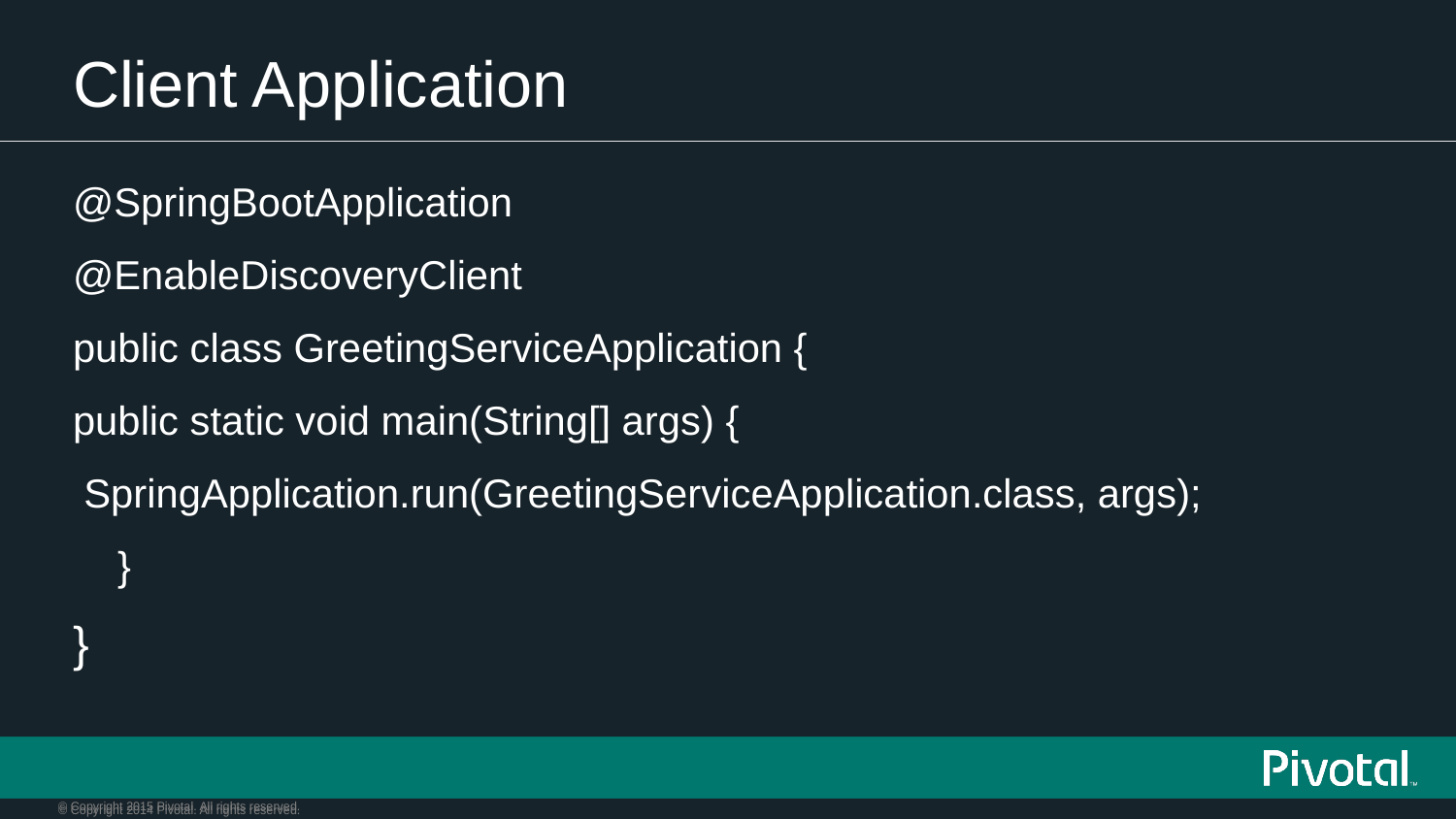

# Client Application
@SpringBootApplication
@EnableDiscoveryClient
public class GreetingServiceApplication {
public static void main(String[] args) {
 SpringApplication.run(GreetingServiceApplication.class, args);
    }
}